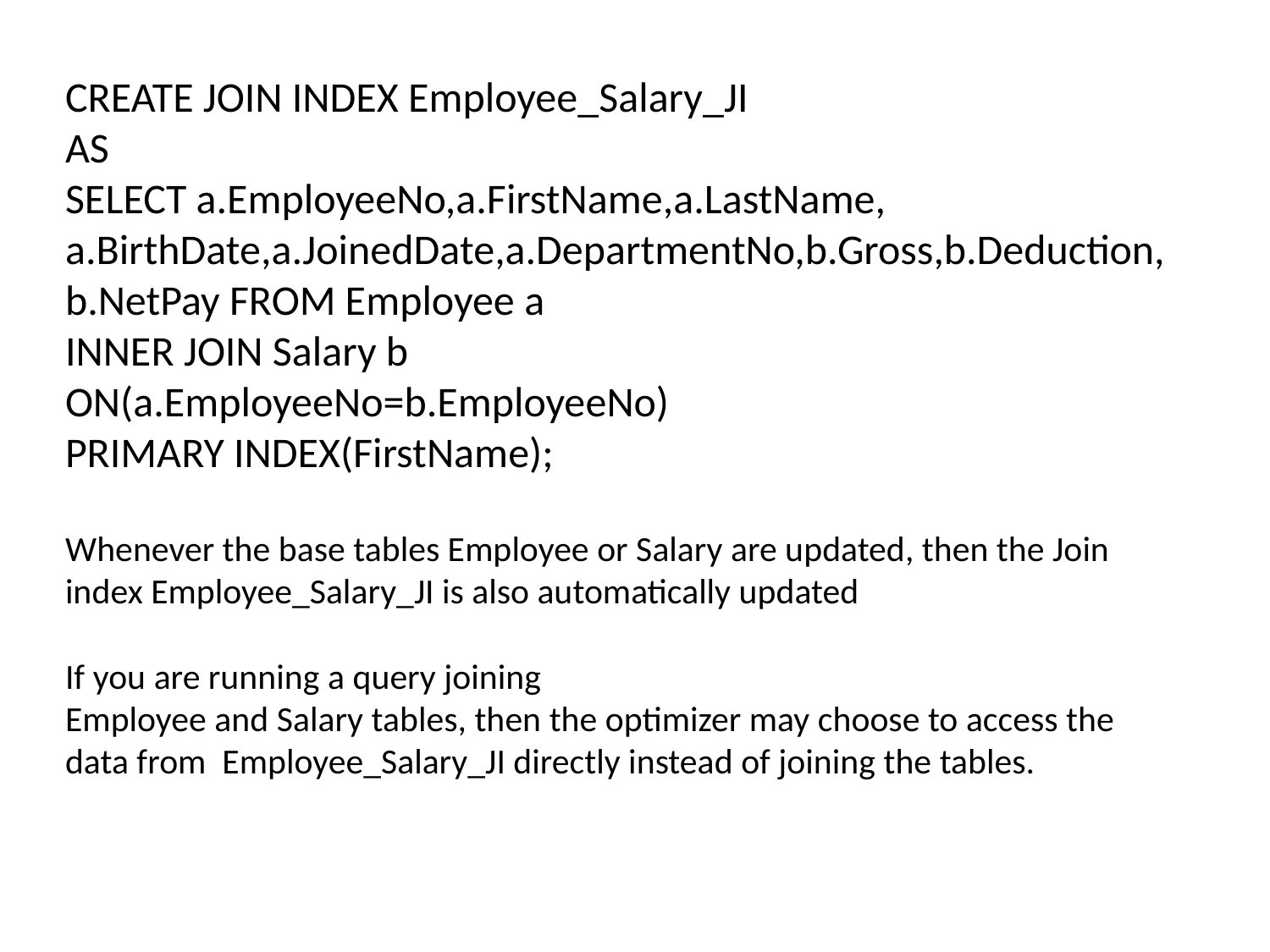

CREATE JOIN INDEX Employee_Salary_JI
AS
SELECT a.EmployeeNo,a.FirstName,a.LastName,
a.BirthDate,a.JoinedDate,a.DepartmentNo,b.Gross,b.Deduction,b.NetPay FROM Employee a
INNER JOIN Salary b
ON(a.EmployeeNo=b.EmployeeNo)
PRIMARY INDEX(FirstName);

Whenever the base tables Employee or Salary are updated, then the Join index Employee_Salary_JI is also automatically updated

If you are running a query joining
Employee and Salary tables, then the optimizer may choose to access the data from  Employee_Salary_JI directly instead of joining the tables.